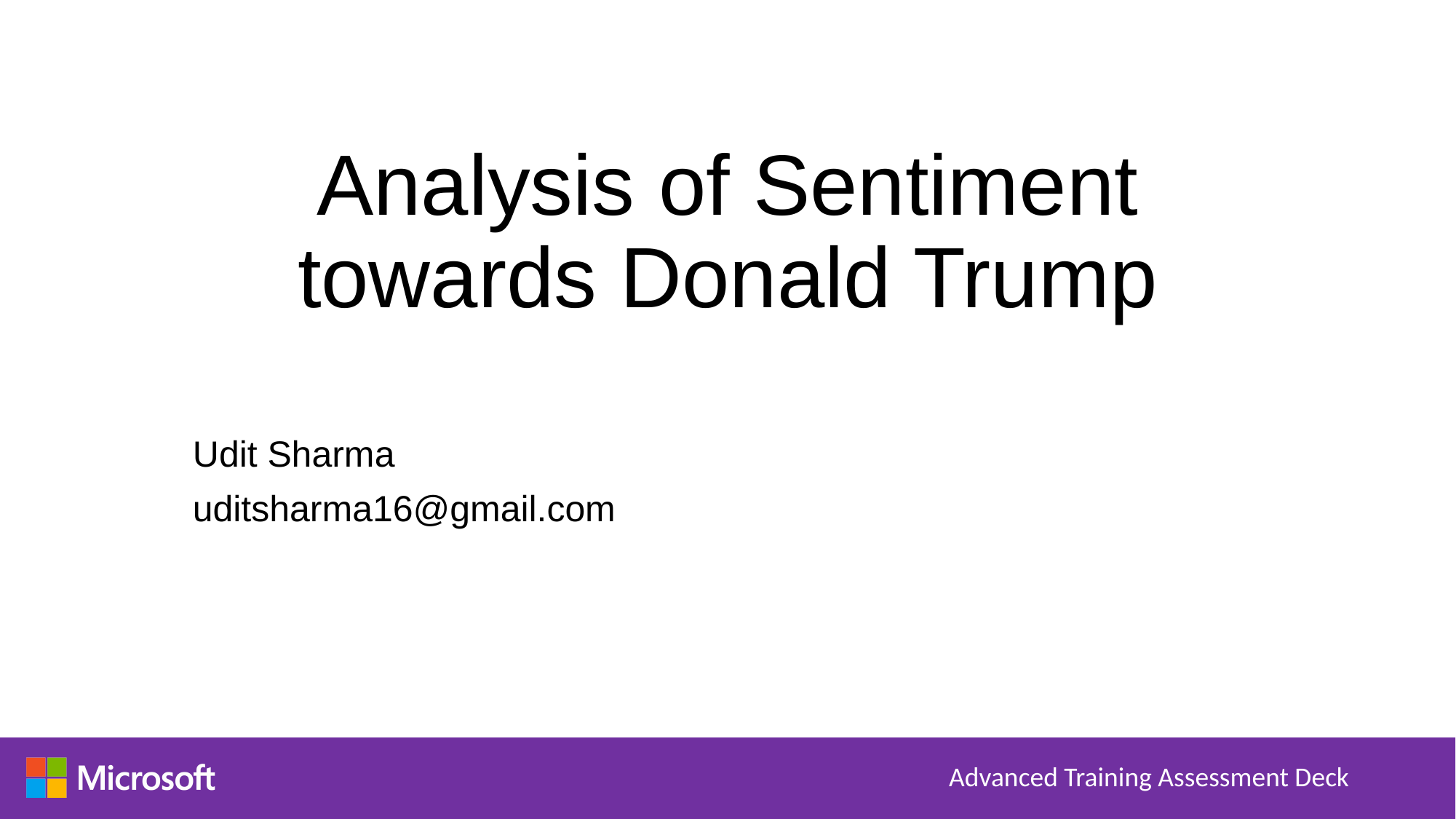

# Analysis of Sentiment towards Donald Trump
Udit Sharma
uditsharma16@gmail.com